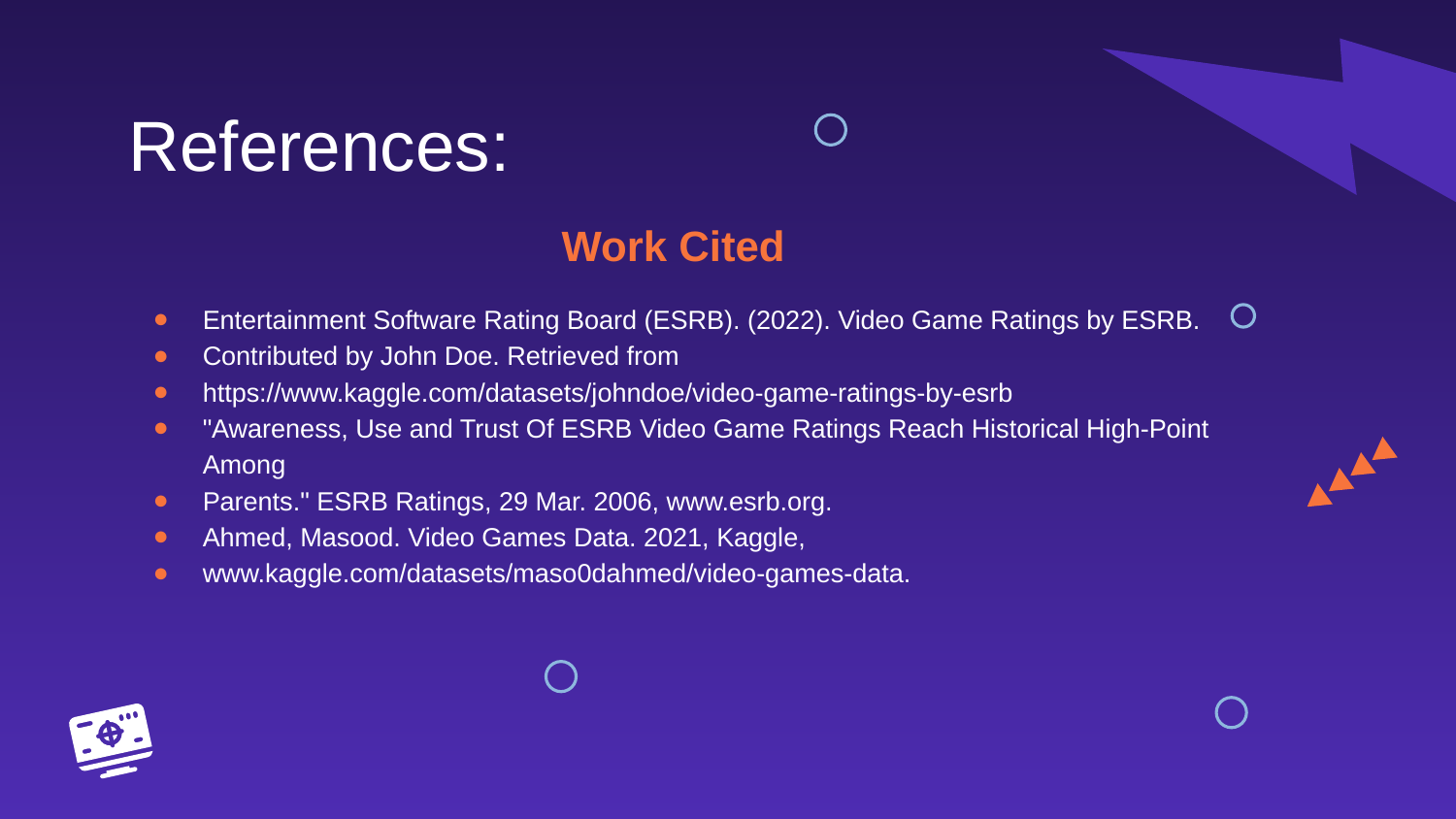

# References:

Work Cited

Entertainment Software Rating Board (ESRB). (2022). Video Game Ratings by ESRB.
Contributed by John Doe. Retrieved from
https://www.kaggle.com/datasets/johndoe/video-game-ratings-by-esrb
"Awareness, Use and Trust Of ESRB Video Game Ratings Reach Historical High-Point Among
Parents." ESRB Ratings, 29 Mar. 2006, www.esrb.org.
Ahmed, Masood. Video Games Data. 2021, Kaggle,
www.kaggle.com/datasets/maso0dahmed/video-games-data.